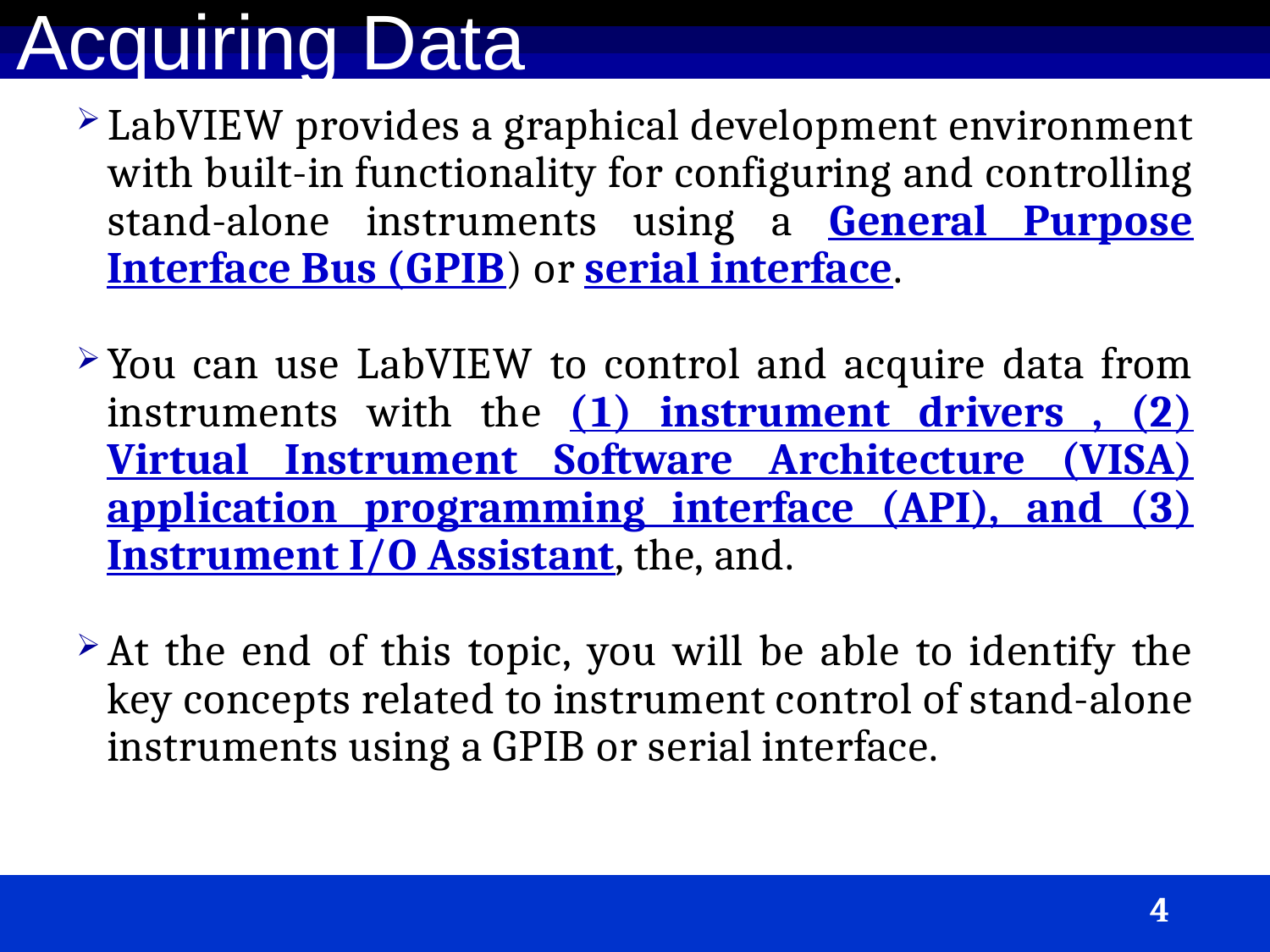

Acquiring Data

LabVIEW provides a graphical development environment with built-in functionality for configuring and controlling stand-alone instruments using a General Purpose Interface Bus (GPIB) or serial interface.

You can use LabVIEW to control and acquire data from instruments with the (1) instrument drivers , (2) Virtual Instrument Software Architecture (VISA) application programming interface (API), and (3) Instrument I/O Assistant, the, and.

At the end of this topic, you will be able to identify the key concepts related to instrument control of stand-alone instruments using a GPIB or serial interface.

4